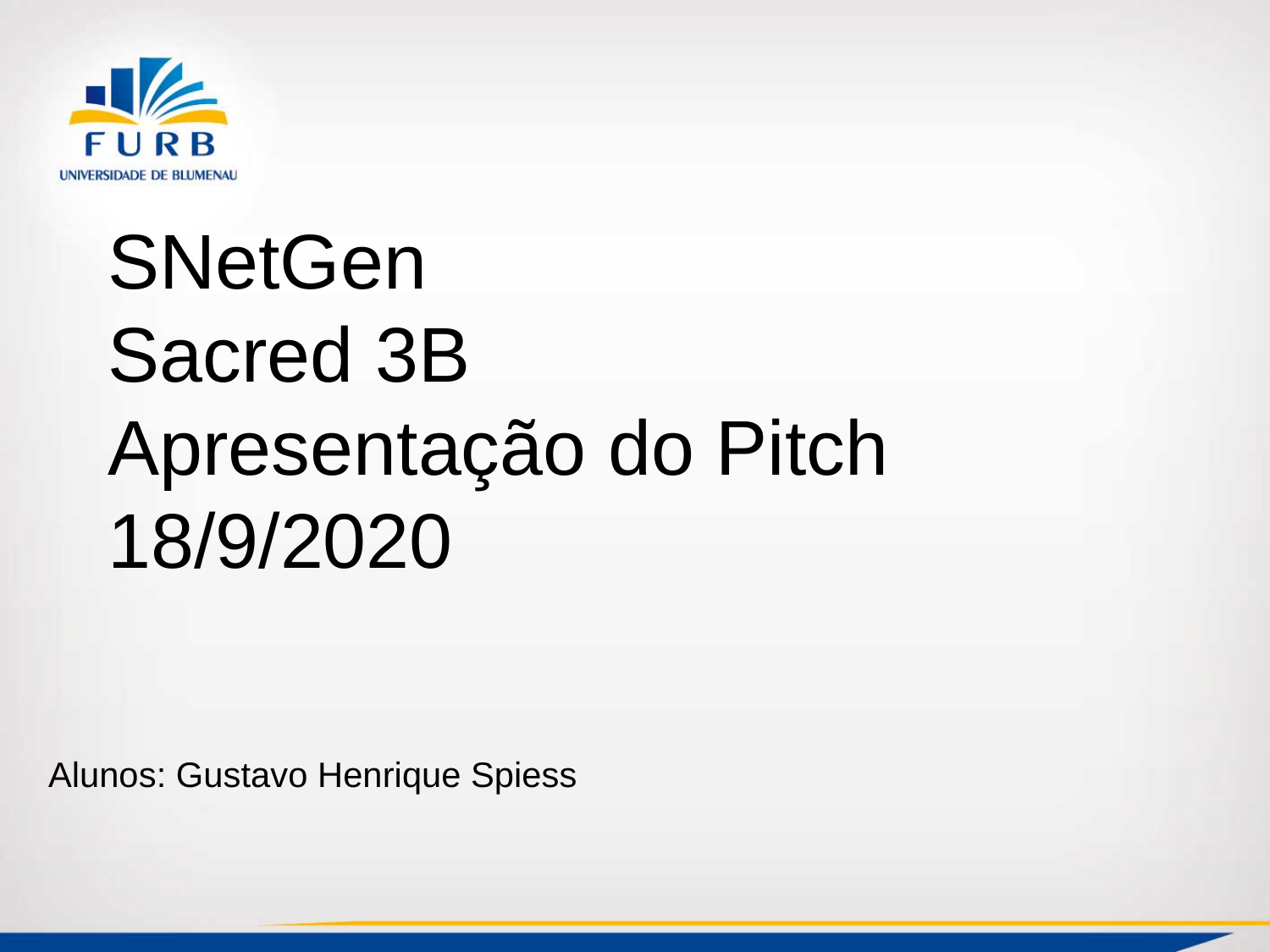

SNetGen
Sacred 3B
Apresentação do Pitch
18/9/2020
Alunos: Gustavo Henrique Spiess